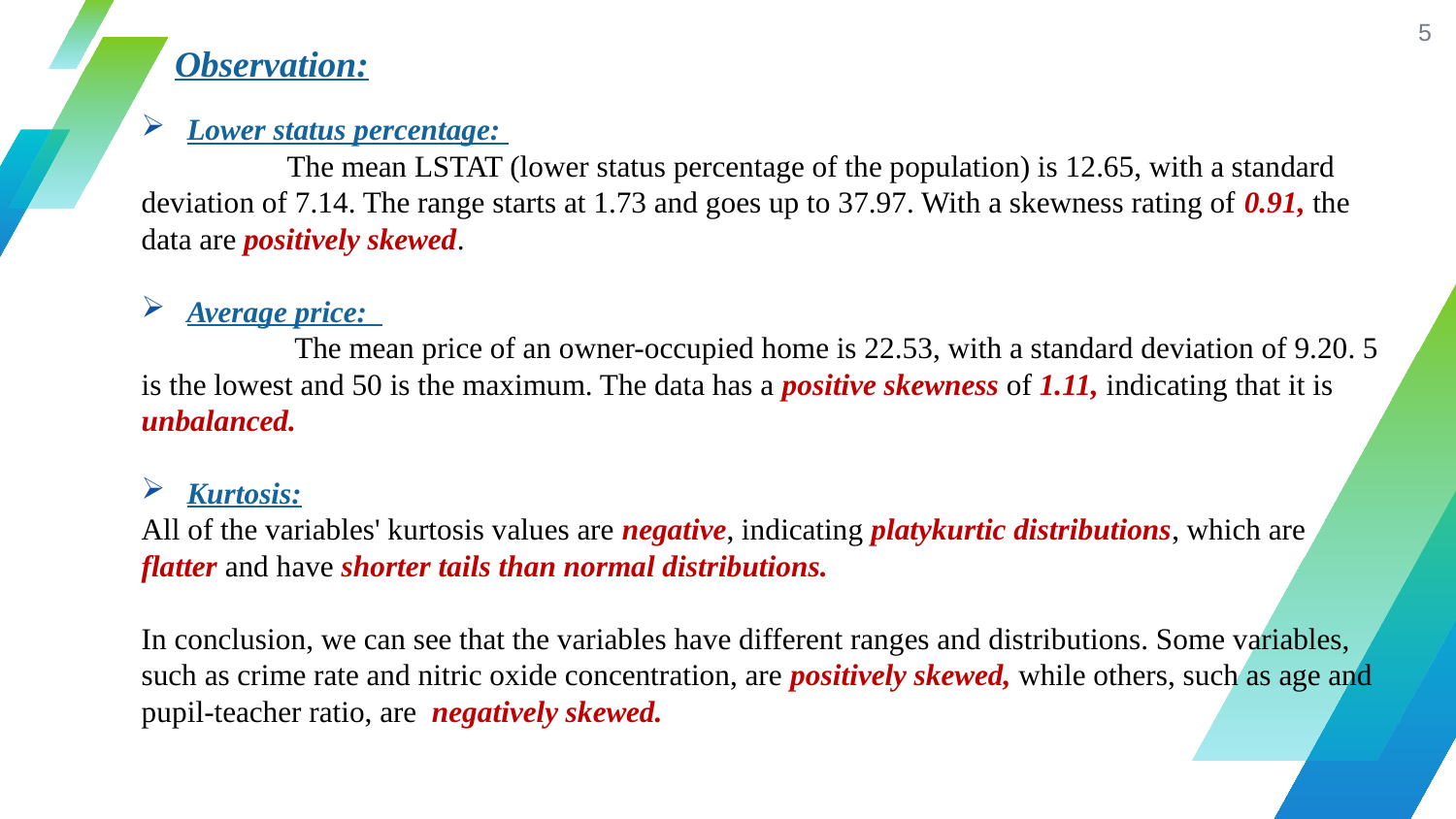

5
Observation:
Lower status percentage:
	The mean LSTAT (lower status percentage of the population) is 12.65, with a standard deviation of 7.14. The range starts at 1.73 and goes up to 37.97. With a skewness rating of 0.91, the data are positively skewed.

Average price:
	 The mean price of an owner-occupied home is 22.53, with a standard deviation of 9.20. 5 is the lowest and 50 is the maximum. The data has a positive skewness of 1.11, indicating that it is unbalanced.

Kurtosis:
All of the variables' kurtosis values are negative, indicating platykurtic distributions, which are flatter and have shorter tails than normal distributions.

In conclusion, we can see that the variables have different ranges and distributions. Some variables, such as crime rate and nitric oxide concentration, are positively skewed, while others, such as age and pupil-teacher ratio, are  negatively skewed.